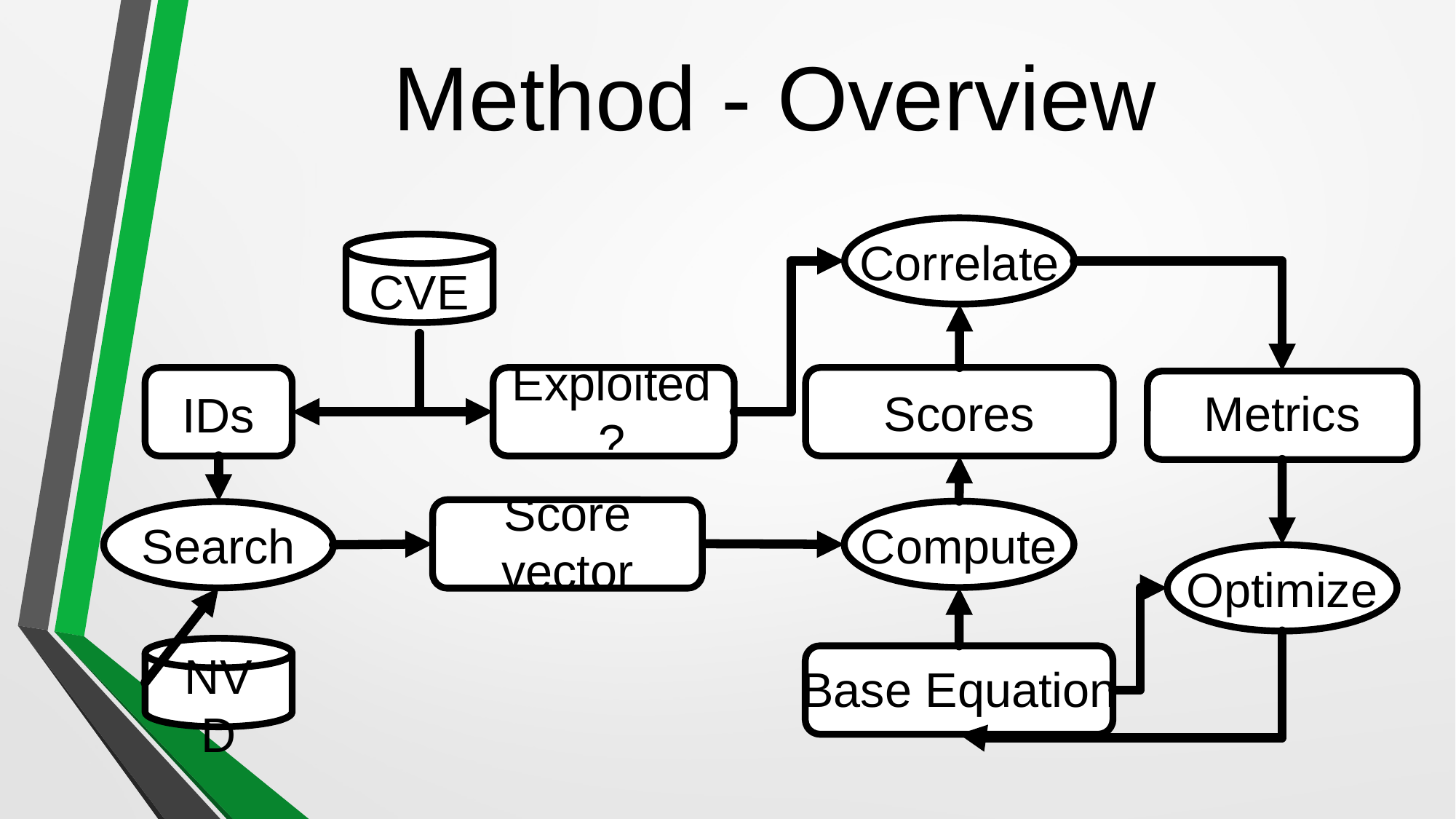

# Method - Overview
CVE

Correlate

Scores

Metrics
Exploited?
IDs
Score vector

Compute

Search

Optimize
NVD

Base Equation